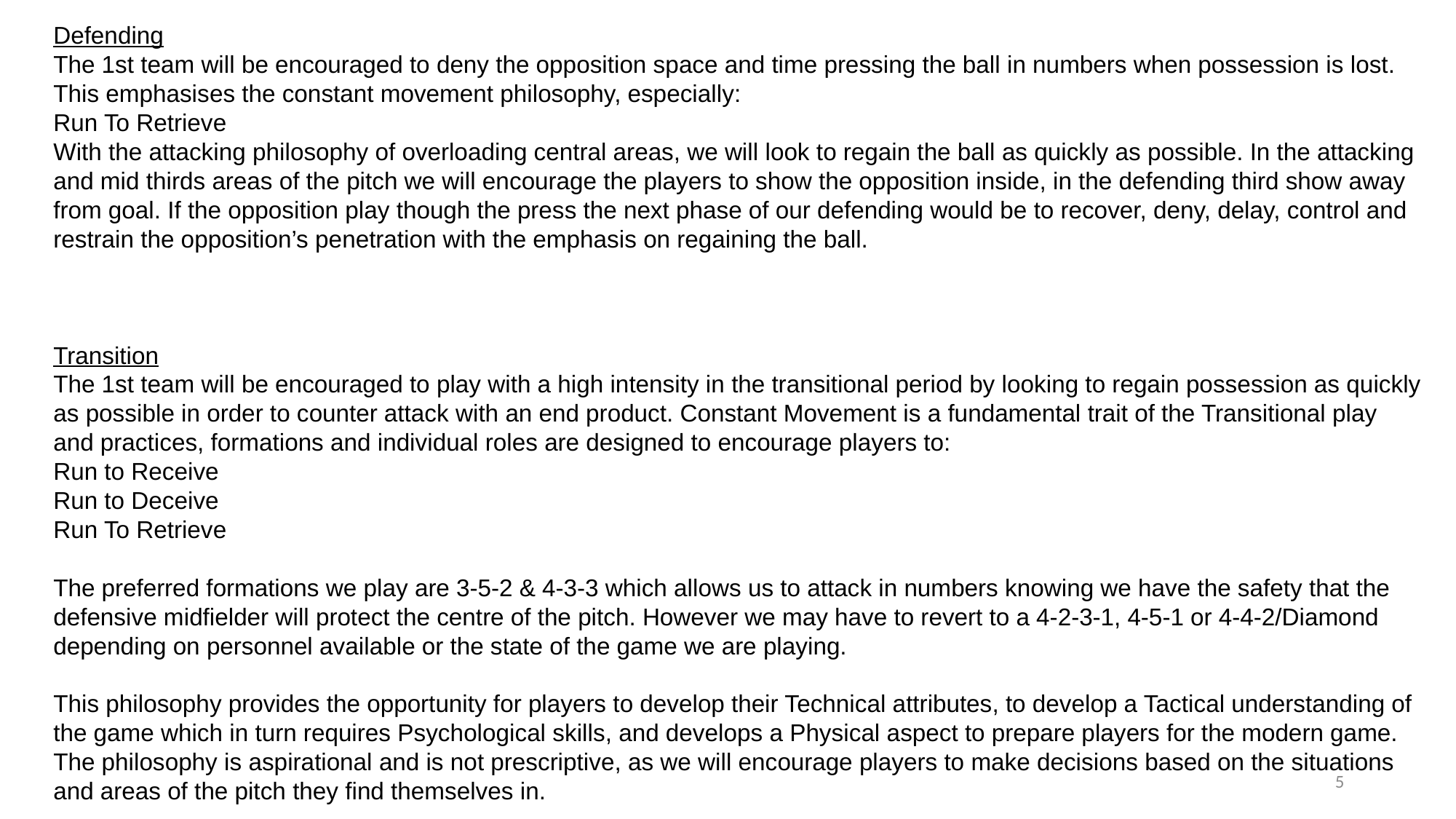

Defending
The 1st team will be encouraged to deny the opposition space and time pressing the ball in numbers when possession is lost. This emphasises the constant movement philosophy, especially:
Run To Retrieve
With the attacking philosophy of overloading central areas, we will look to regain the ball as quickly as possible. In the attacking and mid thirds areas of the pitch we will encourage the players to show the opposition inside, in the defending third show away from goal. If the opposition play though the press the next phase of our defending would be to recover, deny, delay, control and restrain the opposition’s penetration with the emphasis on regaining the ball.

Transition
The 1st team will be encouraged to play with a high intensity in the transitional period by looking to regain possession as quickly as possible in order to counter attack with an end product. Constant Movement is a fundamental trait of the Transitional play and practices, formations and individual roles are designed to encourage players to:
Run to Receive
Run to Deceive
Run To Retrieve

The preferred formations we play are 3-5-2 & 4-3-3 which allows us to attack in numbers knowing we have the safety that the defensive midfielder will protect the centre of the pitch. However we may have to revert to a 4-2-3-1, 4-5-1 or 4-4-2/Diamond depending on personnel available or the state of the game we are playing.

This philosophy provides the opportunity for players to develop their Technical attributes, to develop a Tactical understanding of the game which in turn requires Psychological skills, and develops a Physical aspect to prepare players for the modern game.
The philosophy is aspirational and is not prescriptive, as we will encourage players to make decisions based on the situations and areas of the pitch they find themselves in.

5